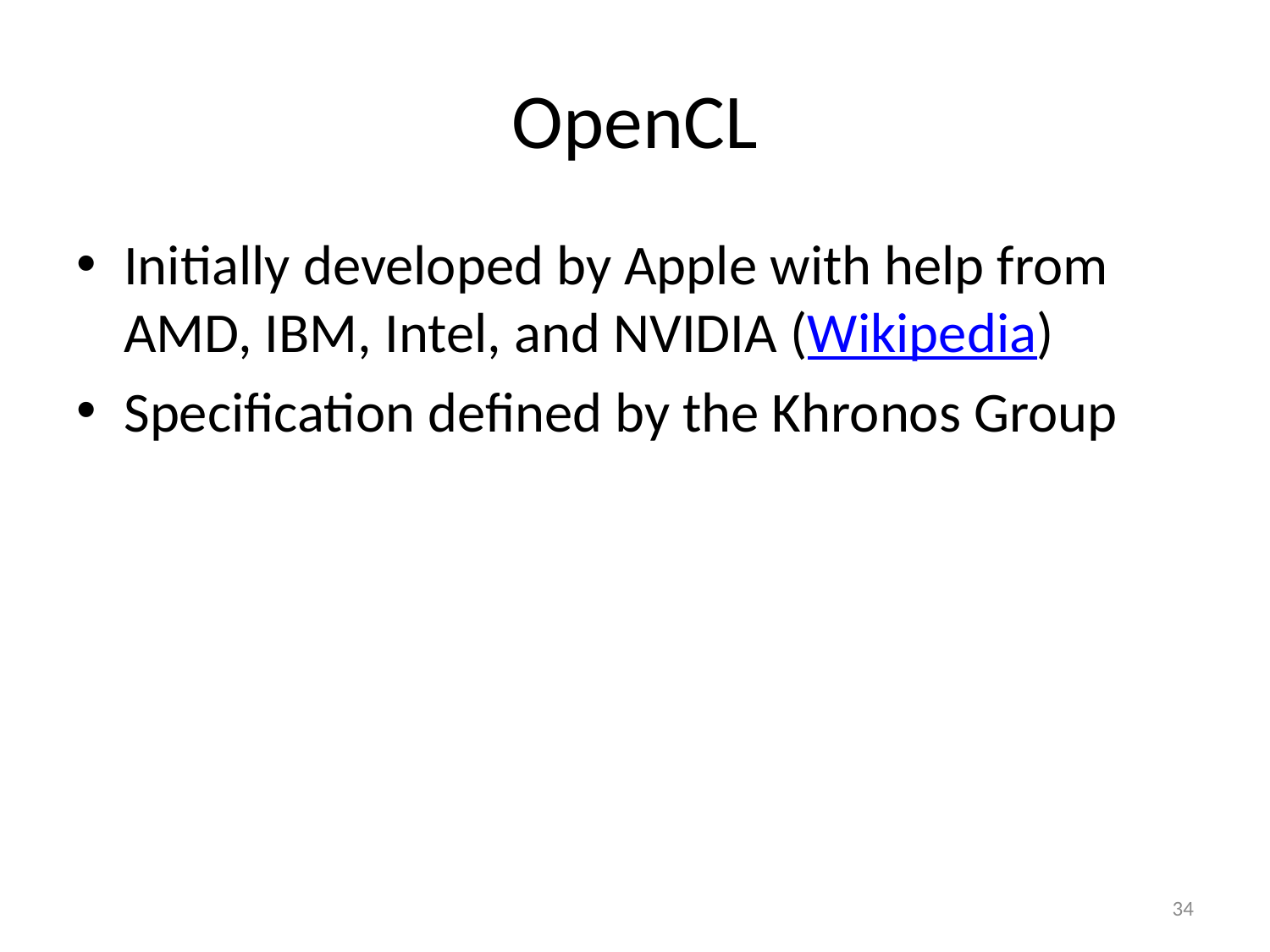

# OpenCL
Initially developed by Apple with help from AMD, IBM, Intel, and NVIDIA (Wikipedia)
Specification defined by the Khronos Group

34